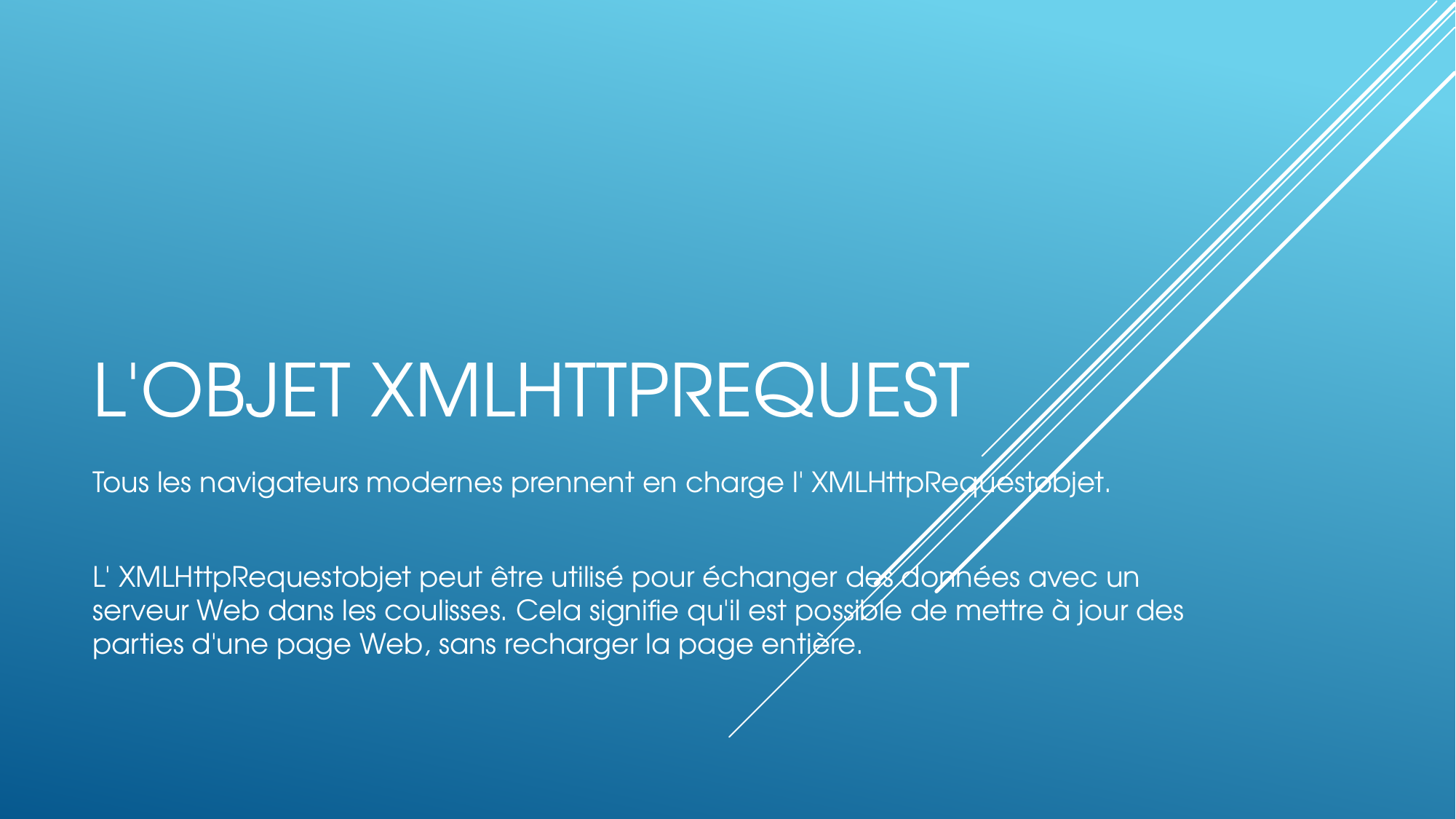

# L'objet XMLHttpRequest
Tous les navigateurs modernes prennent en charge l' XMLHttpRequestobjet.

L' XMLHttpRequestobjet peut être utilisé pour échanger des données avec un serveur Web dans les coulisses. Cela signifie qu'il est possible de mettre à jour des parties d'une page Web, sans recharger la page entière.